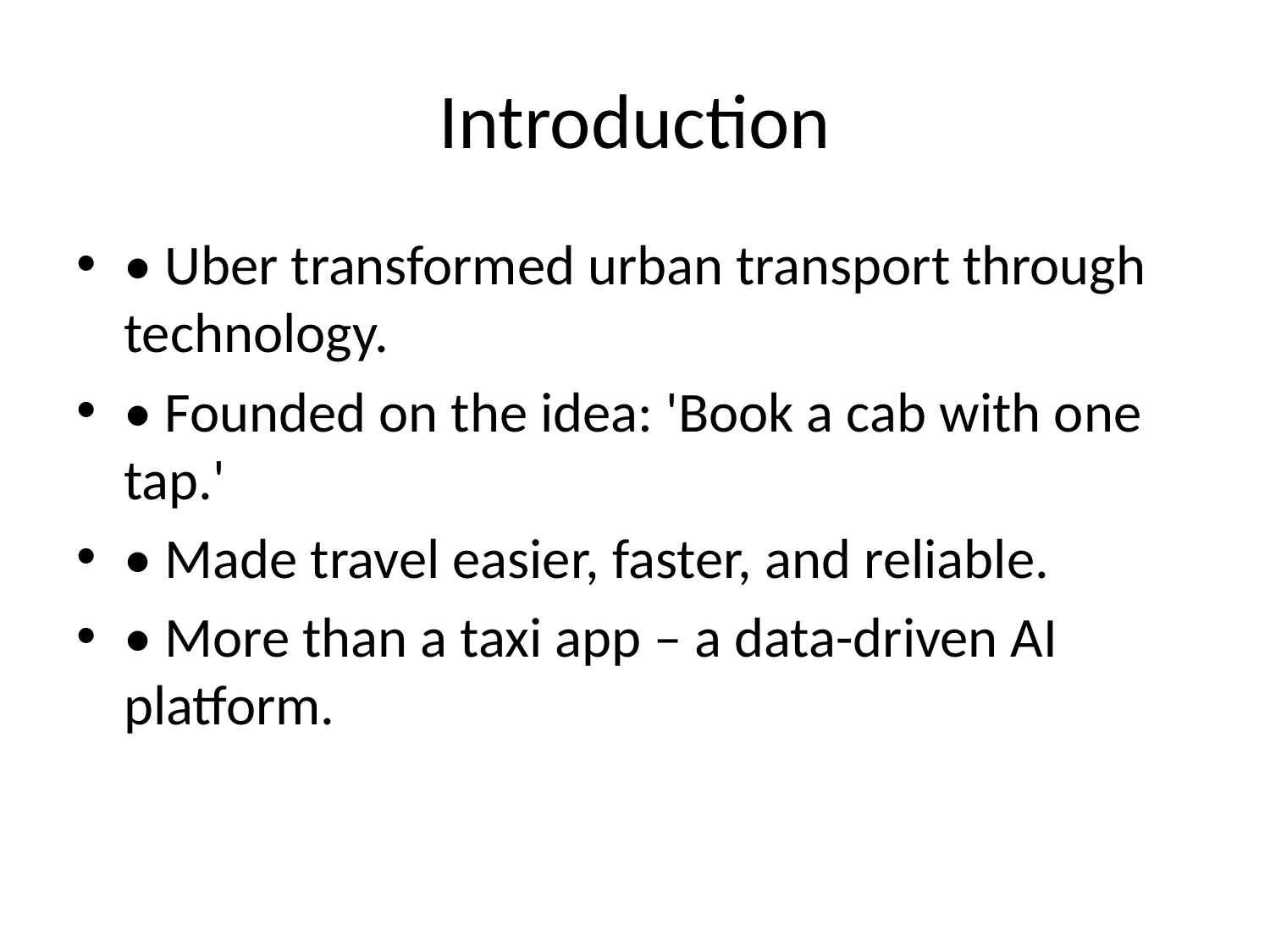

# Introduction
• Uber transformed urban transport through technology.
• Founded on the idea: 'Book a cab with one tap.'
• Made travel easier, faster, and reliable.
• More than a taxi app – a data-driven AI platform.